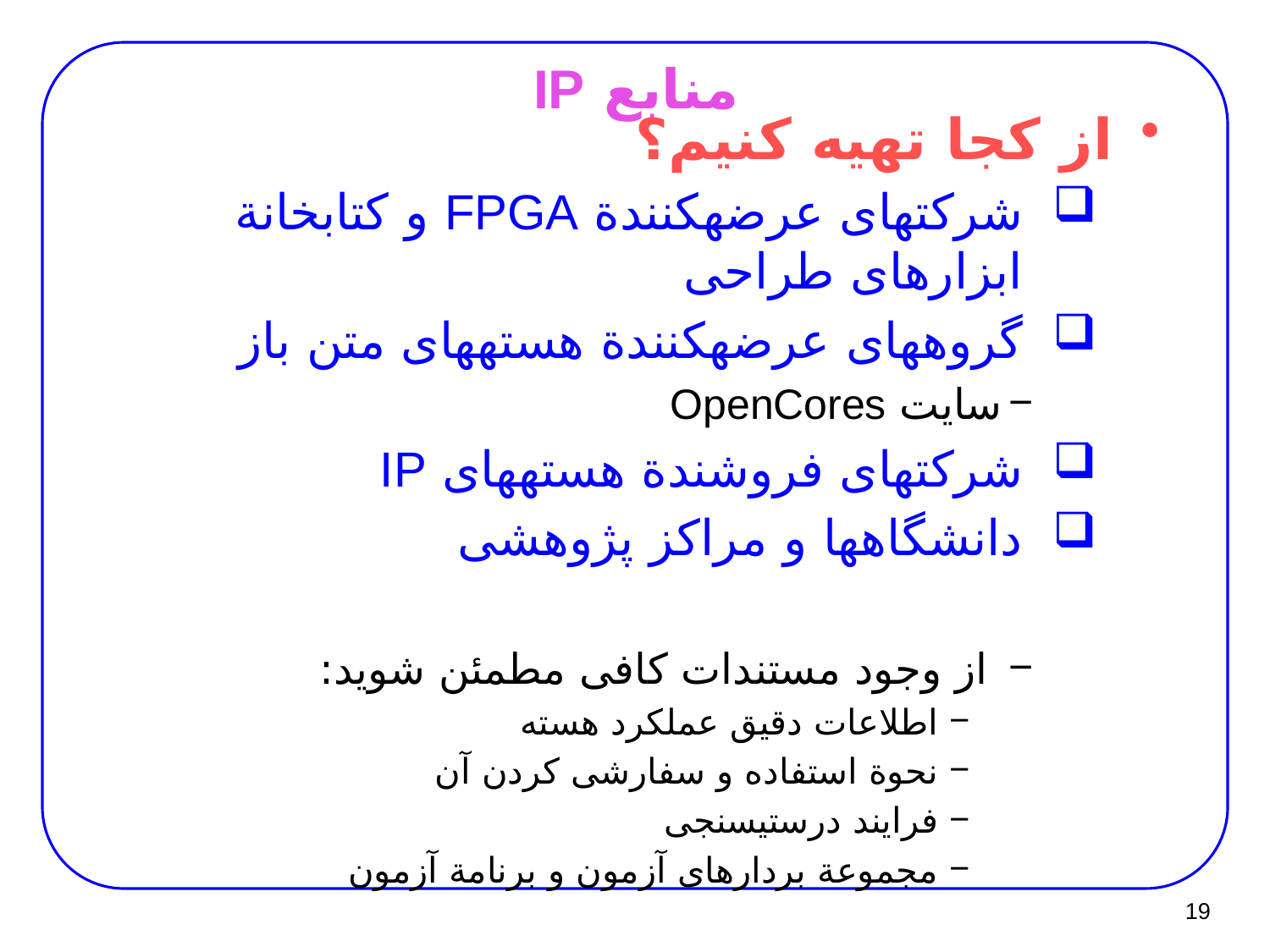

# منابع IP
از کجا تهیه کنیم؟
شرکت­های عرضه­کنندة FPGA و کتابخانة ابزارهای طراحی
گروه­های عرضه­کنندة هسته­های متن باز
سایت OpenCores
شرکت­های فروشندة هسته­های IP
دانشگاه­ها و مراکز پژوهشی

 از وجود مستندات کافی مطمئن شوید:
اطلاعات دقیق عملکرد هسته
نحوة استفاده و سفارشی کردن آن
فرایند درستی­سنجی
مجموعة بردارهای آزمون و برنامة آزمون

19